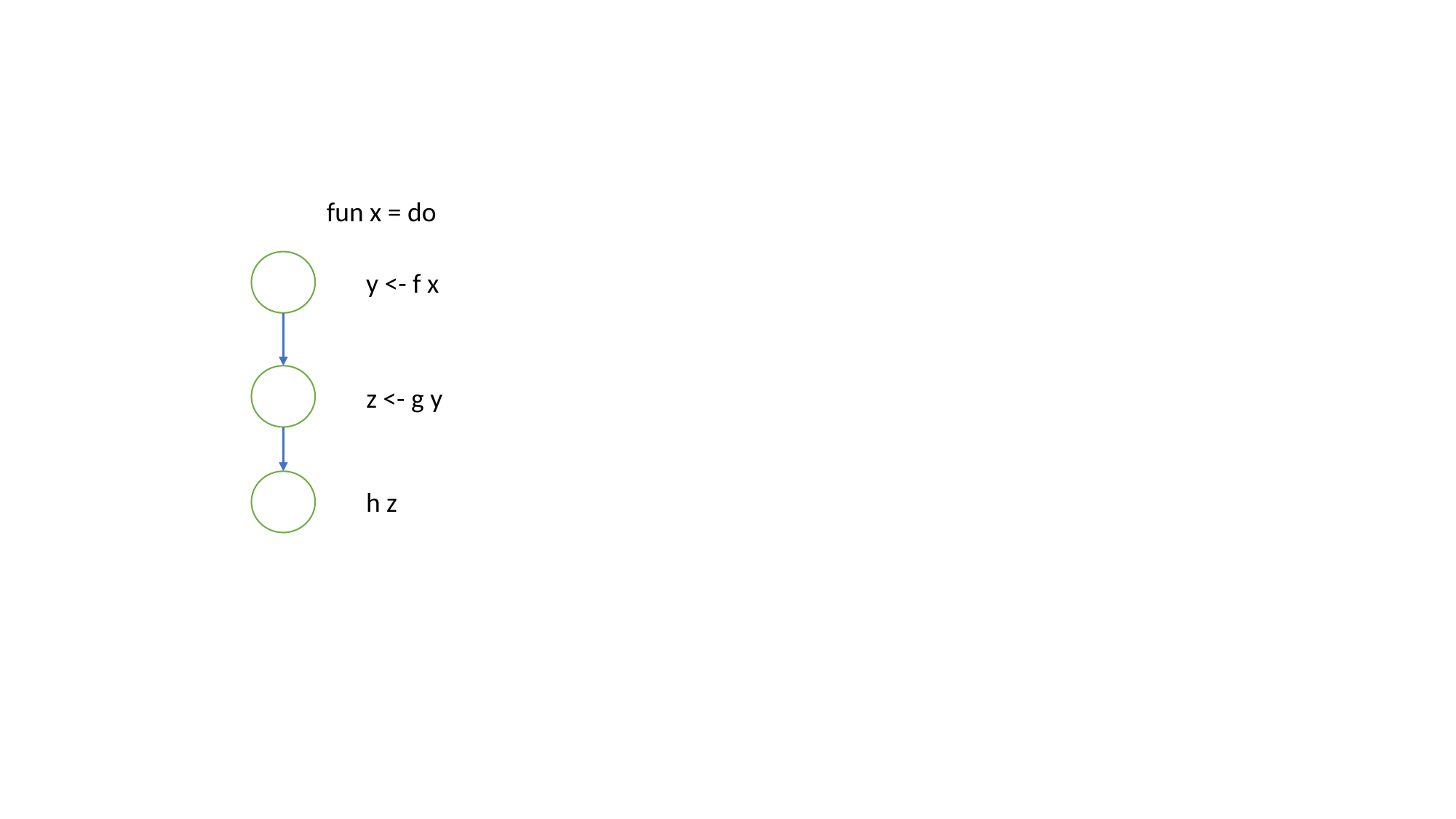

fun x = do

y <- f x

z <- g y

h z